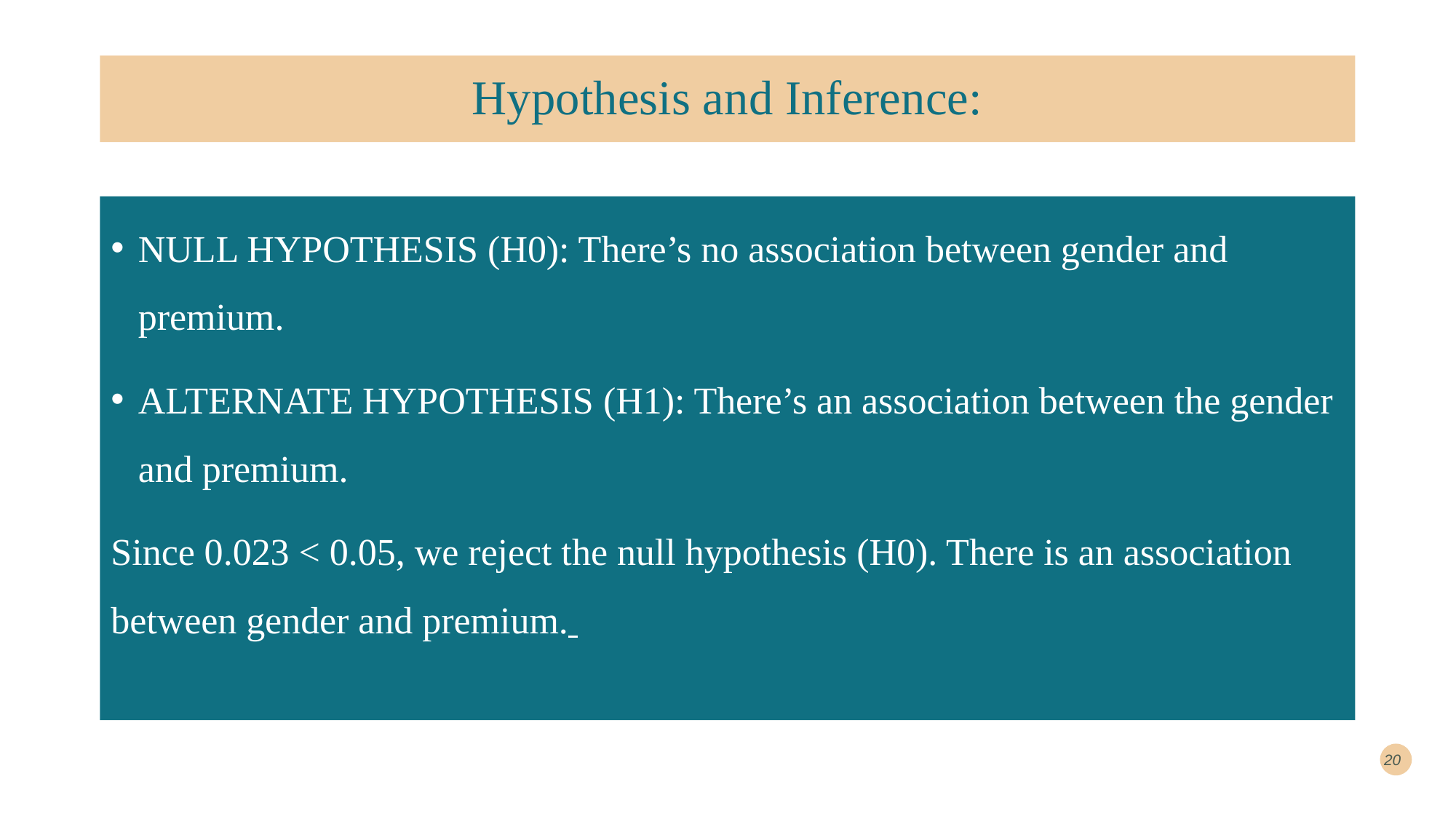

# Hypothesis and Inference:
NULL HYPOTHESIS (H0): There’s no association between gender and premium.
ALTERNATE HYPOTHESIS (H1): There’s an association between the gender and premium.
Since 0.023 < 0.05, we reject the null hypothesis (H0). There is an association between gender and premium.
20